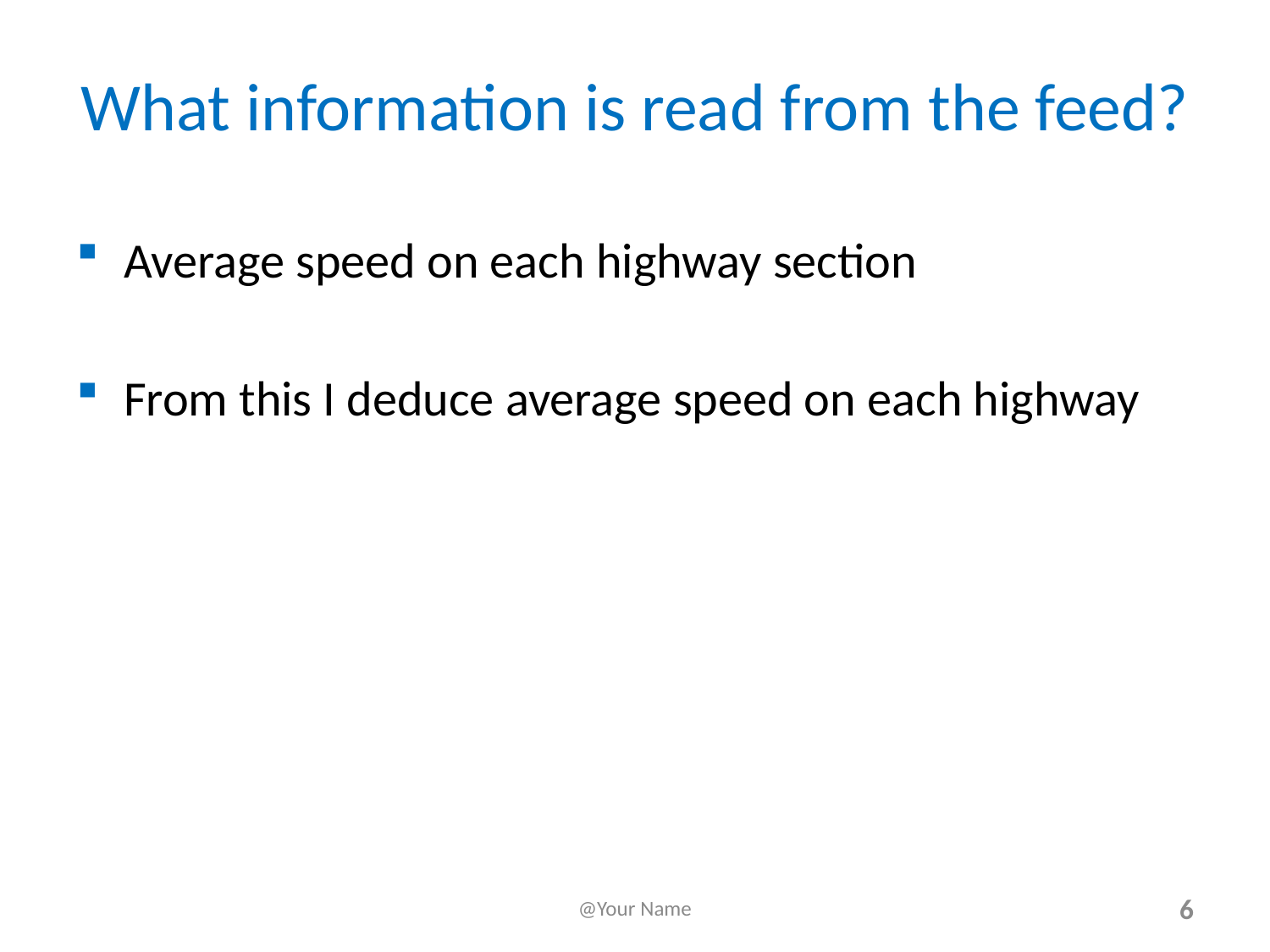

# What information is read from the feed?
Average speed on each highway section

From this I deduce average speed on each highway

@Your Name
6